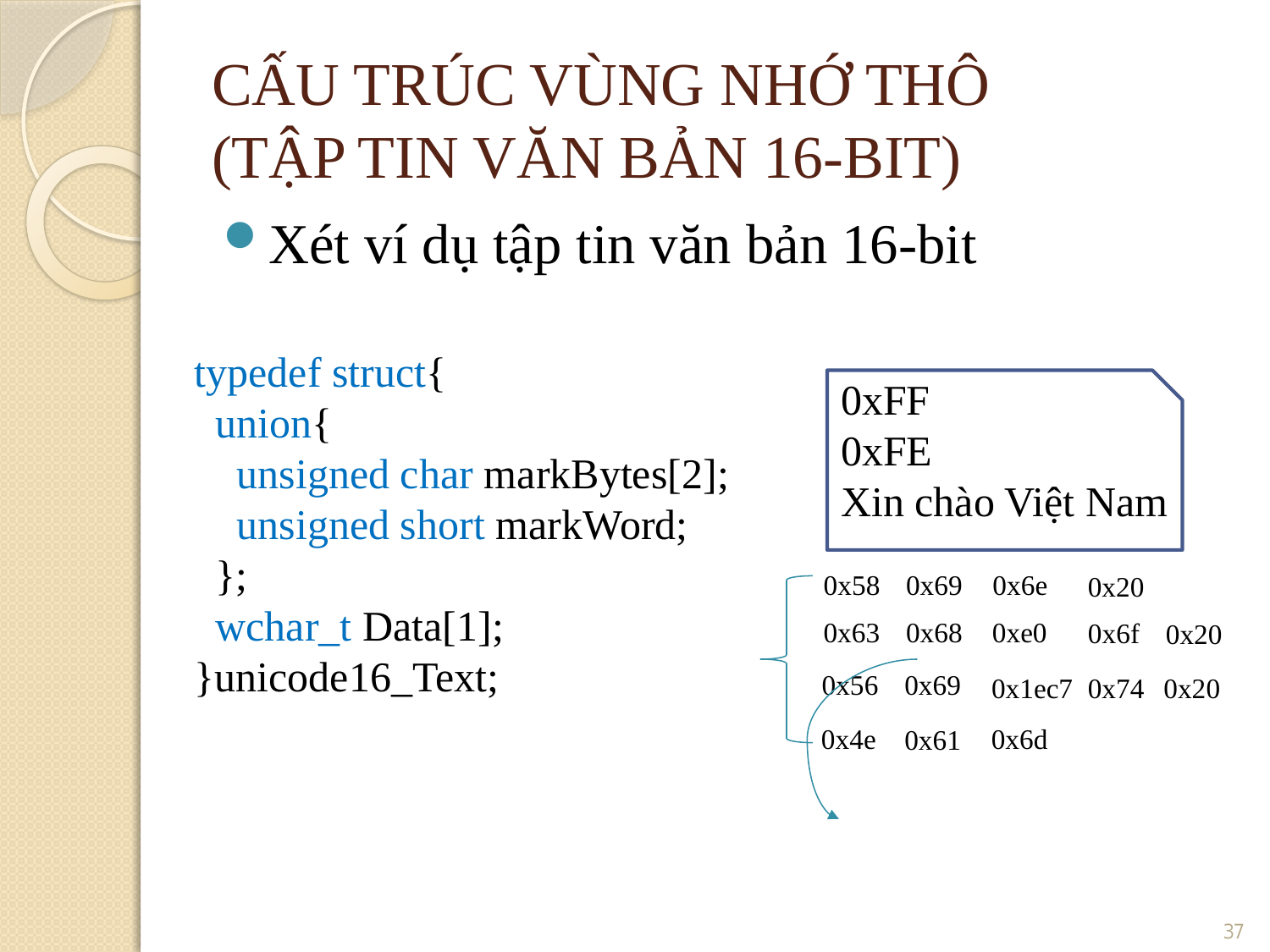

CẤU TRÚC VÙNG NHỚ THÔ
(TẬP TIN VĂN BẢN 16-BIT)
Xét ví dụ tập tin văn bản 16-bit
typedef struct{
  union{
    unsigned char markBytes[2];
    unsigned short markWord;
  };
  wchar_t Data[1];
}unicode16_Text;
0xFF
0xFE
Xin chào Việt Nam

0x58
0x69
0x6e
0x20

0x68
0x63
0xe0
0x6f
0x20

0x56
0x69
0x1ec7
0x74
0x20
0x4e
0x6d
0x61
37